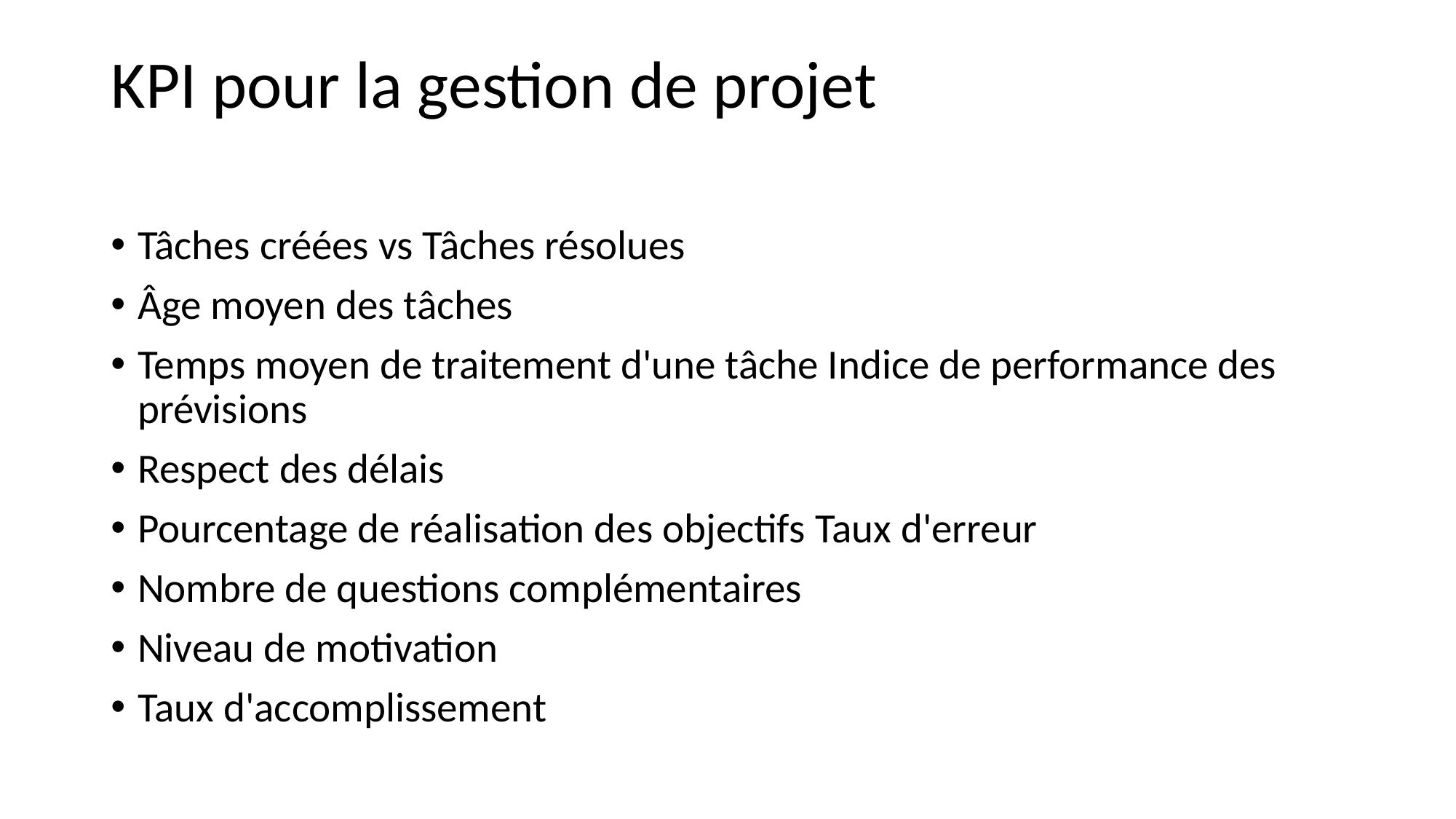

# KPI pour la gestion de projet
Tâches créées vs Tâches résolues
Âge moyen des tâches
Temps moyen de traitement d'une tâche Indice de performance des prévisions
Respect des délais
Pourcentage de réalisation des objectifs Taux d'erreur
Nombre de questions complémentaires
Niveau de motivation
Taux d'accomplissement